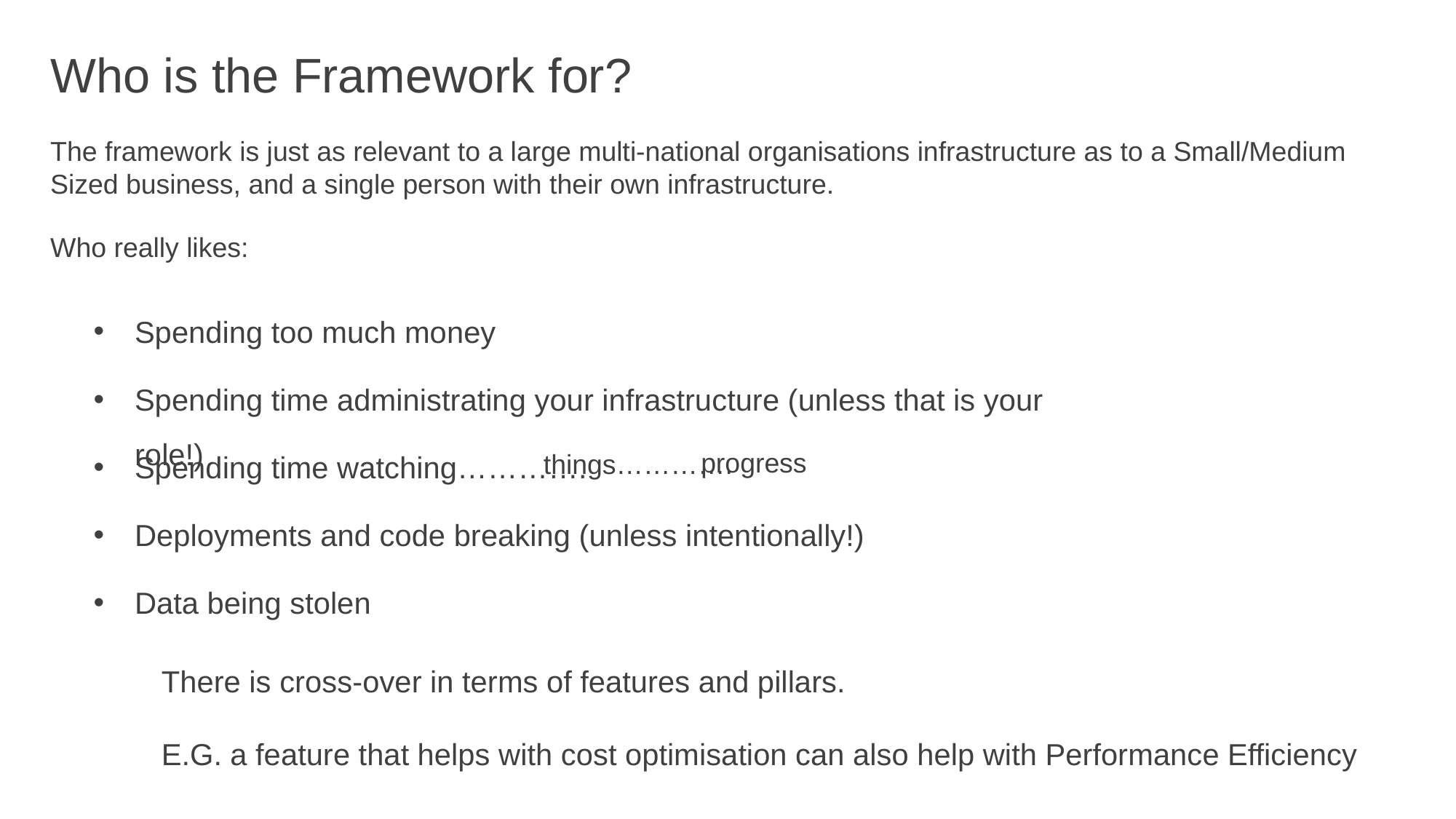

Who is the Framework for?
The framework is just as relevant to a large multi-national organisations infrastructure as to a Small/Medium Sized business, and a single person with their own infrastructure.
Who really likes:
Spending too much money
Spending time administrating your infrastructure (unless that is your role!)
Spending time watching………….
progress
things………….
Deployments and code breaking (unless intentionally!)
Data being stolen
There is cross-over in terms of features and pillars.

E.G. a feature that helps with cost optimisation can also help with Performance Efficiency